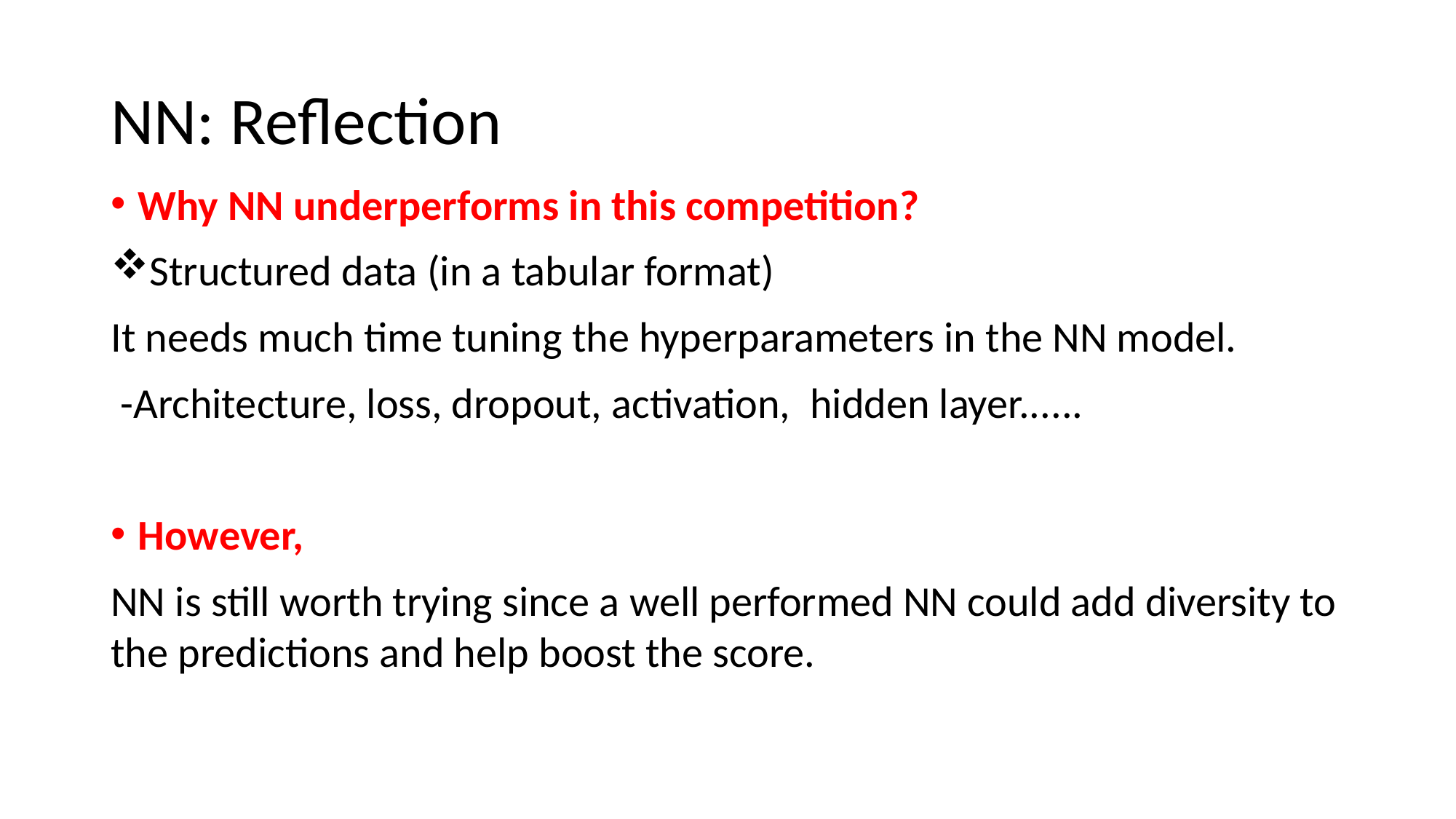

# NN: Reflection
Why NN underperforms in this competition?
Structured data (in a tabular format)
It needs much time tuning the hyperparameters in the NN model.
 -Architecture, loss, dropout, activation,  hidden layer......

However,
NN is still worth trying since a well performed NN could add diversity to the predictions and help boost the score.